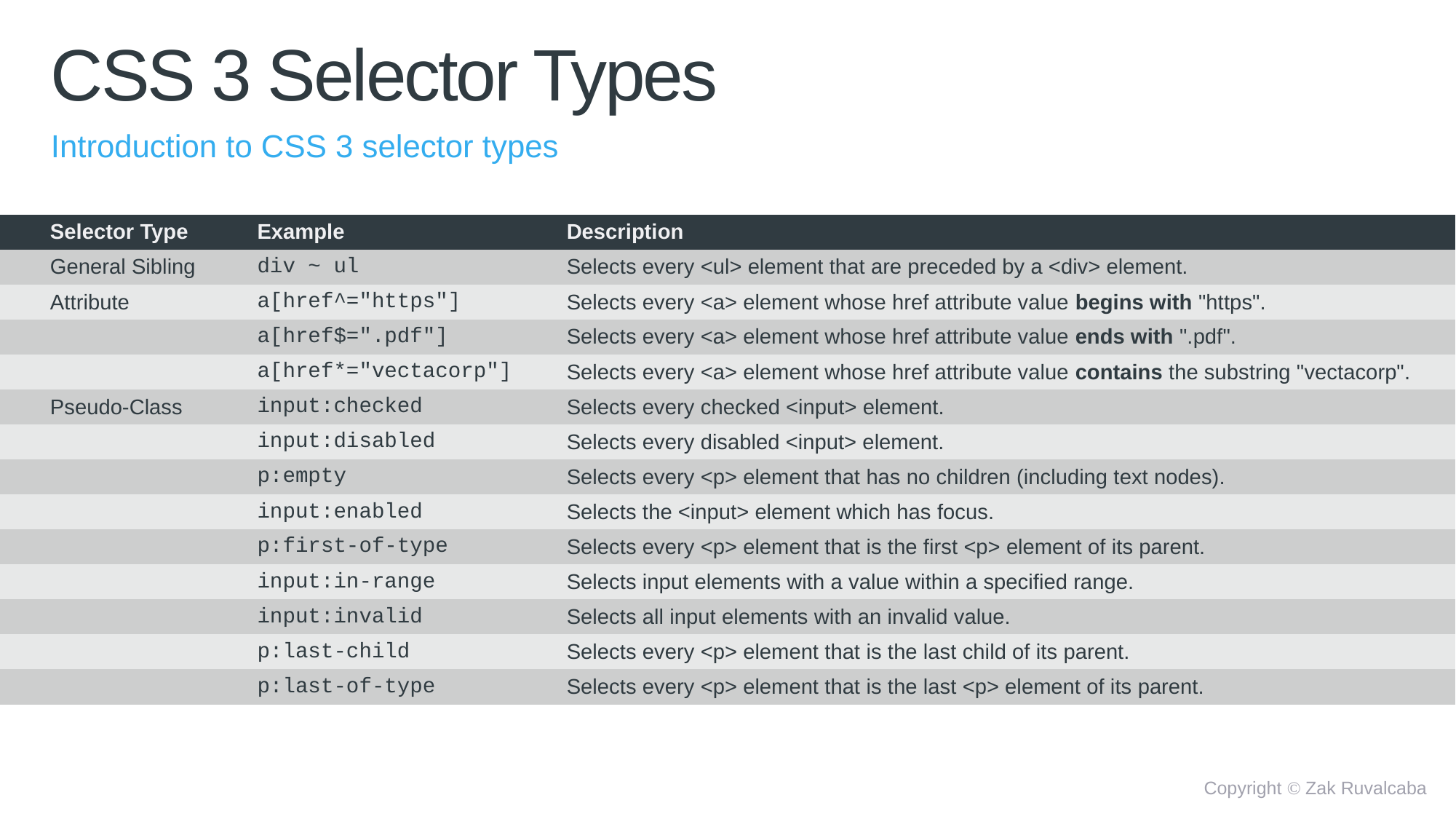

# CSS 3 Selector Types
Introduction to CSS 3 selector types
| Selector Type | Example | Description |
| --- | --- | --- |
| General Sibling | div ~ ul | Selects every <ul> element that are preceded by a <div> element. |
| Attribute | a[href^="https"] | Selects every <a> element whose href attribute value begins with "https". |
|  | a[href$=".pdf"] | Selects every <a> element whose href attribute value ends with ".pdf". |
|  | a[href\*="vectacorp"] | Selects every <a> element whose href attribute value contains the substring "vectacorp". |
| Pseudo-Class | input:checked | Selects every checked <input> element. |
|  | input:disabled | Selects every disabled <input> element. |
|  | p:empty | Selects every <p> element that has no children (including text nodes). |
|  | input:enabled | Selects the <input> element which has focus. |
|  | p:first-of-type | Selects every <p> element that is the first <p> element of its parent. |
|  | input:in-range | Selects input elements with a value within a specified range. |
|  | input:invalid | Selects all input elements with an invalid value. |
|  | p:last-child | Selects every <p> element that is the last child of its parent. |
|  | p:last-of-type | Selects every <p> element that is the last <p> element of its parent. |